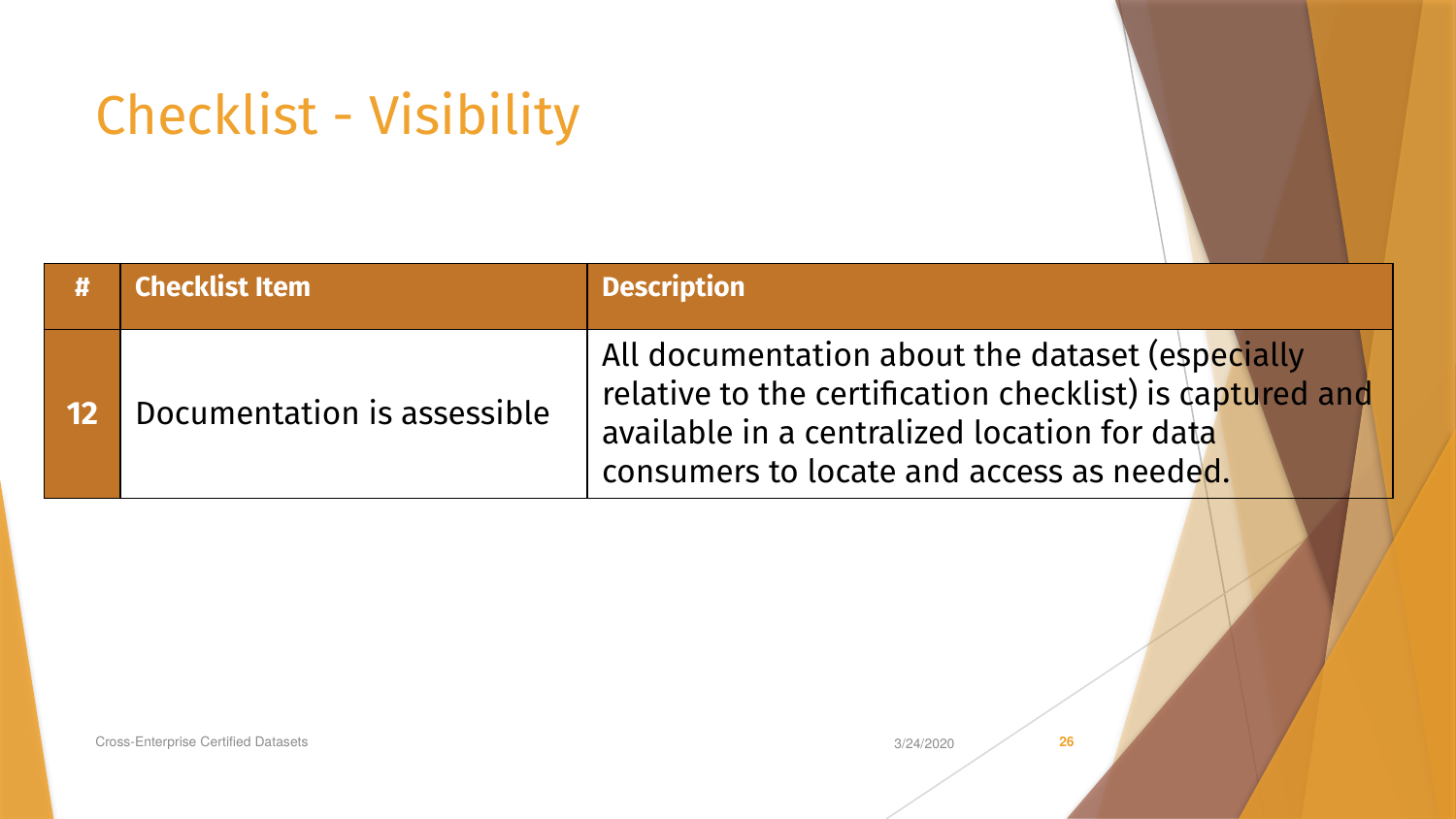

# Checklist - Visibility
| # | Checklist Item | Description |
| --- | --- | --- |
| 12 | Documentation is assessible | All documentation about the dataset (especially relative to the certification checklist) is captured and available in a centralized location for data consumers to locate and access as needed. |
Cross-Enterprise Certified Datasets
3/24/2020
26